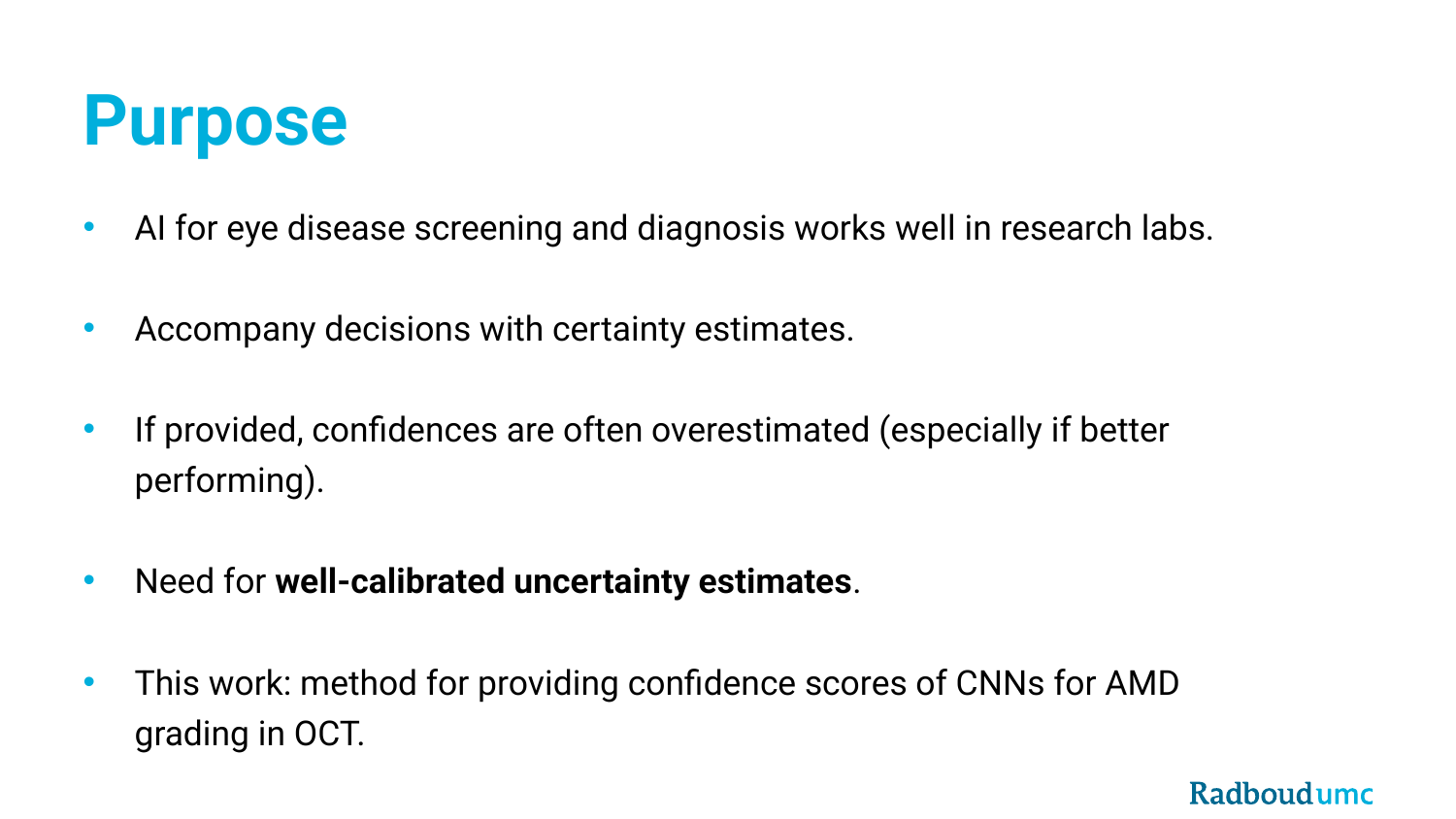

# Purpose
AI for eye disease screening and diagnosis works well in research labs.

Accompany decisions with certainty estimates.

If provided, confidences are often overestimated (especially if better performing).

Need for well-calibrated uncertainty estimates.

This work: method for providing confidence scores of CNNs for AMD grading in OCT.